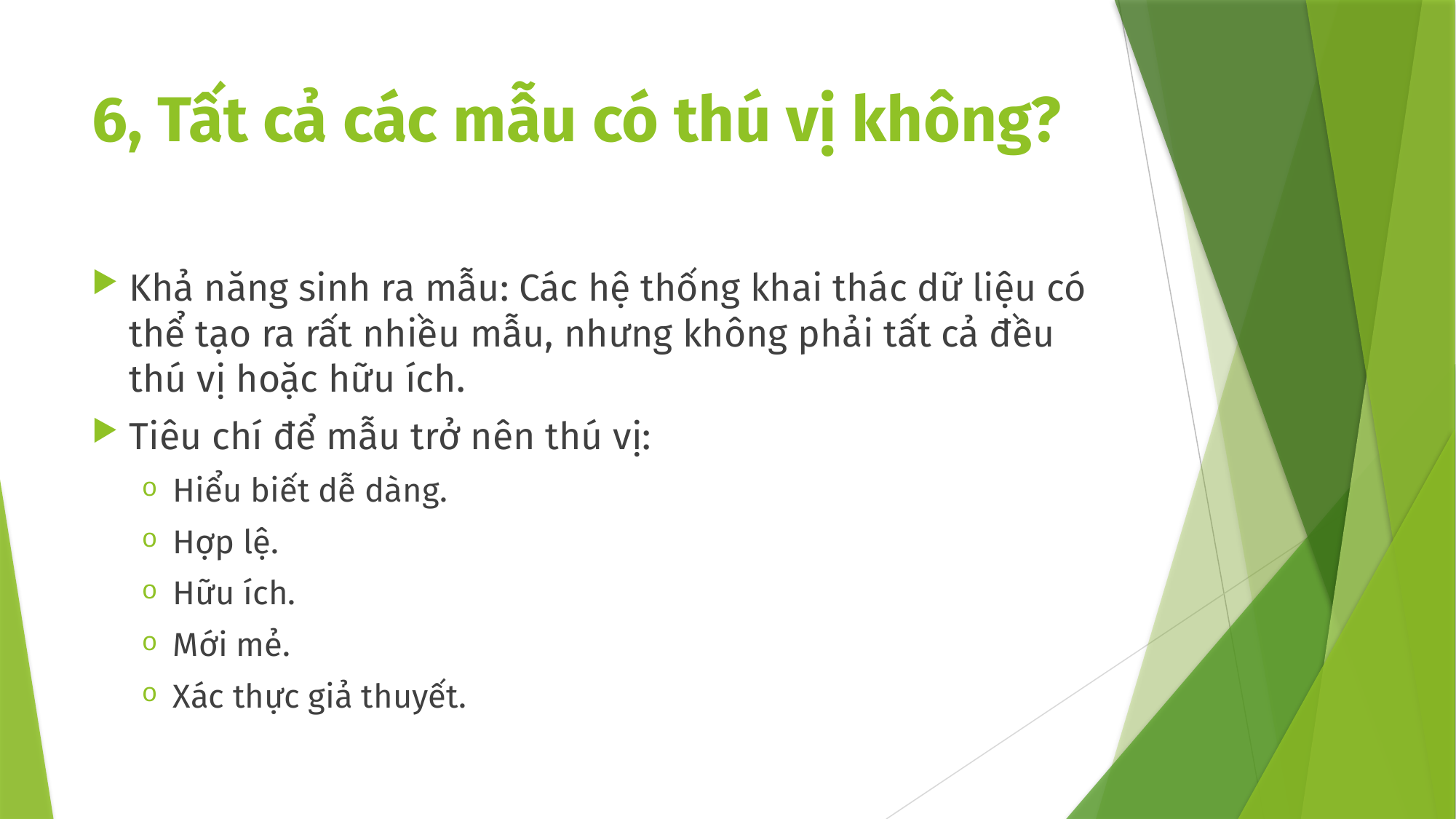

# 6, Tất cả các mẫu có thú vị không?
Khả năng sinh ra mẫu: Các hệ thống khai thác dữ liệu có thể tạo ra rất nhiều mẫu, nhưng không phải tất cả đều thú vị hoặc hữu ích.
Tiêu chí để mẫu trở nên thú vị:
Hiểu biết dễ dàng.
Hợp lệ.
Hữu ích.
Mới mẻ.
Xác thực giả thuyết.